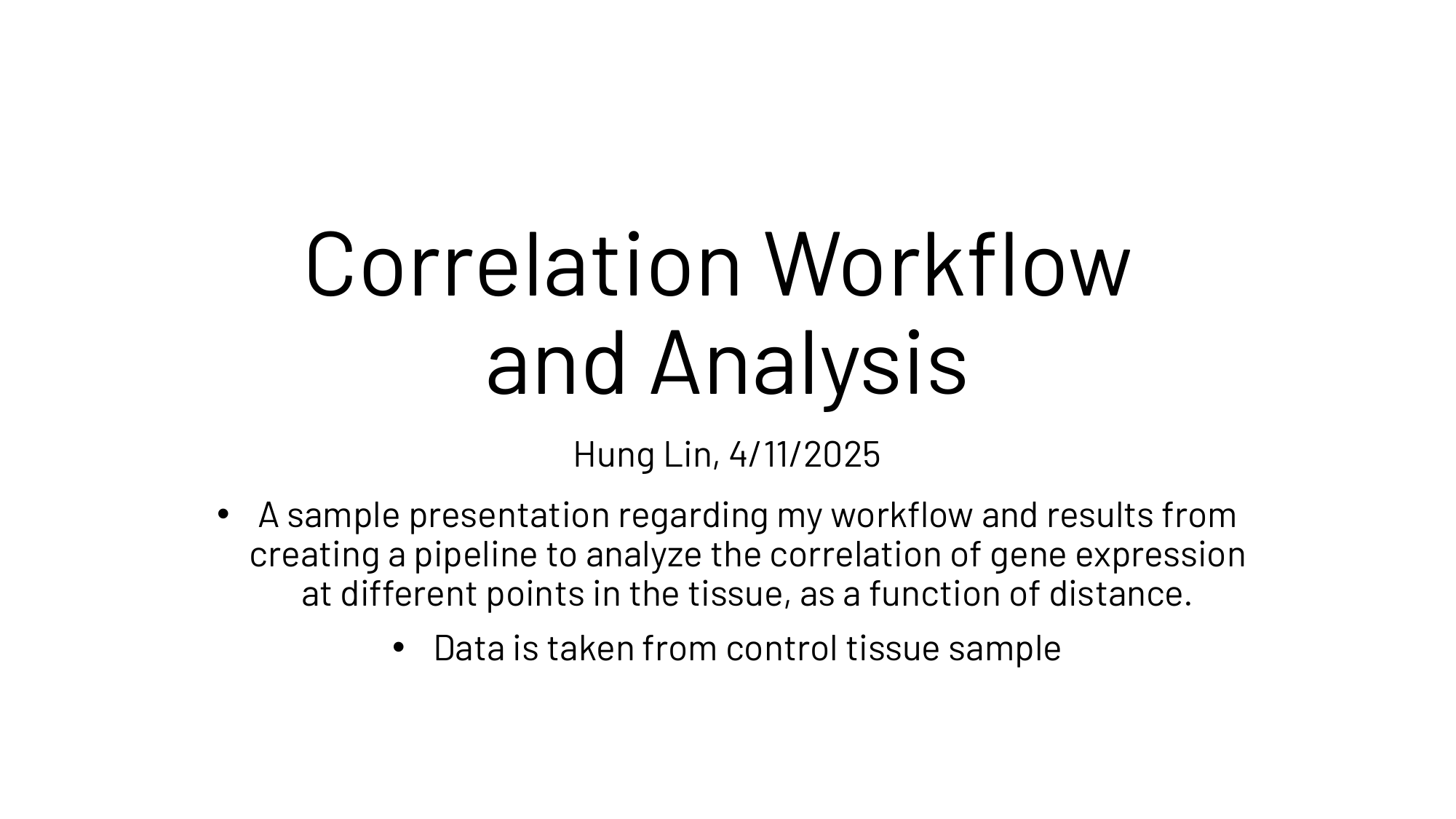

# Correlation Workflow and Analysis
Hung Lin, 4/11/2025
A sample presentation regarding my workflow and results from creating a pipeline to analyze the correlation of gene expression at different points in the tissue, as a function of distance.
Data is taken from control tissue sample